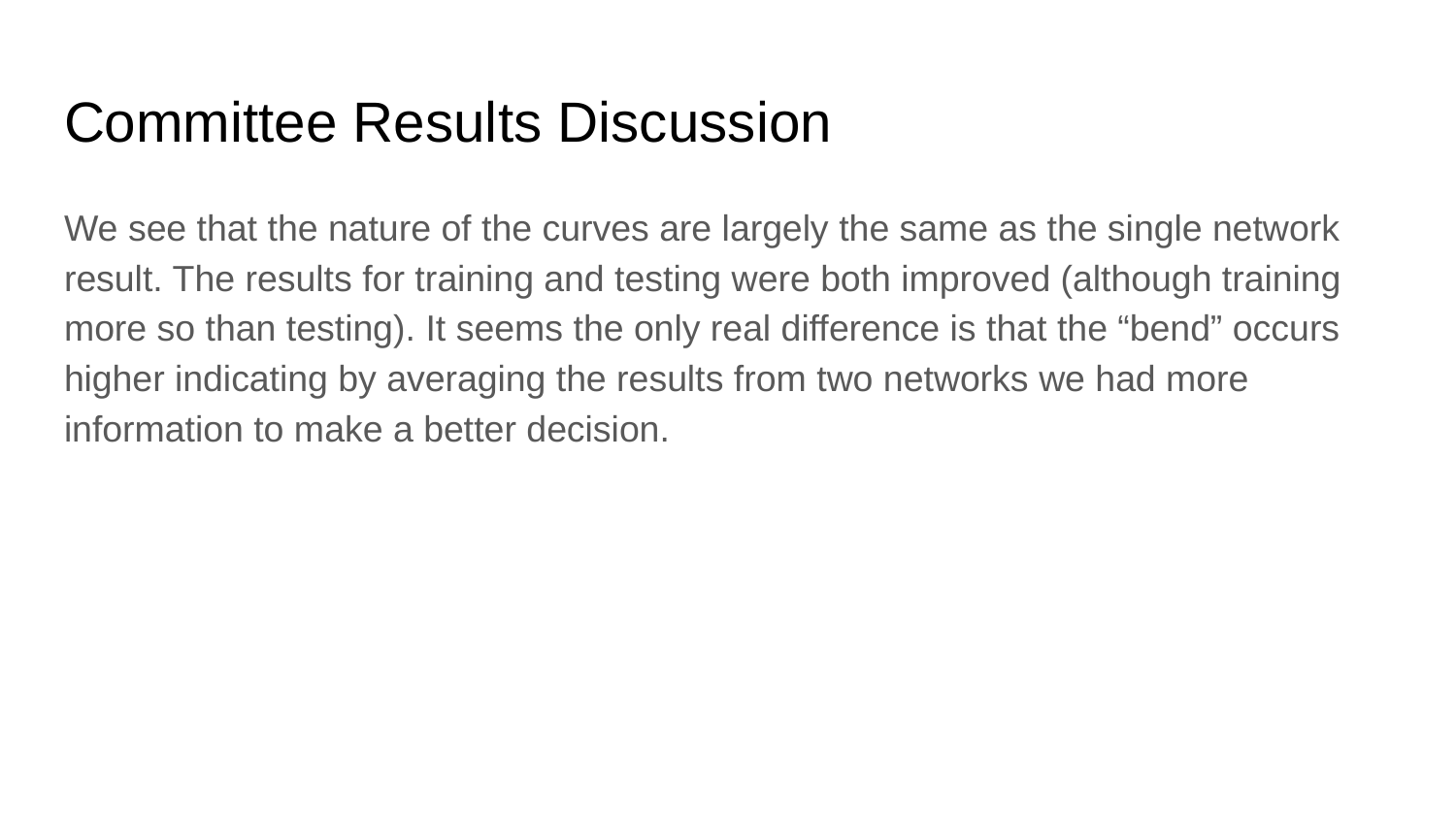

# Committee Results Discussion
We see that the nature of the curves are largely the same as the single network result. The results for training and testing were both improved (although training more so than testing). It seems the only real difference is that the “bend” occurs higher indicating by averaging the results from two networks we had more information to make a better decision.